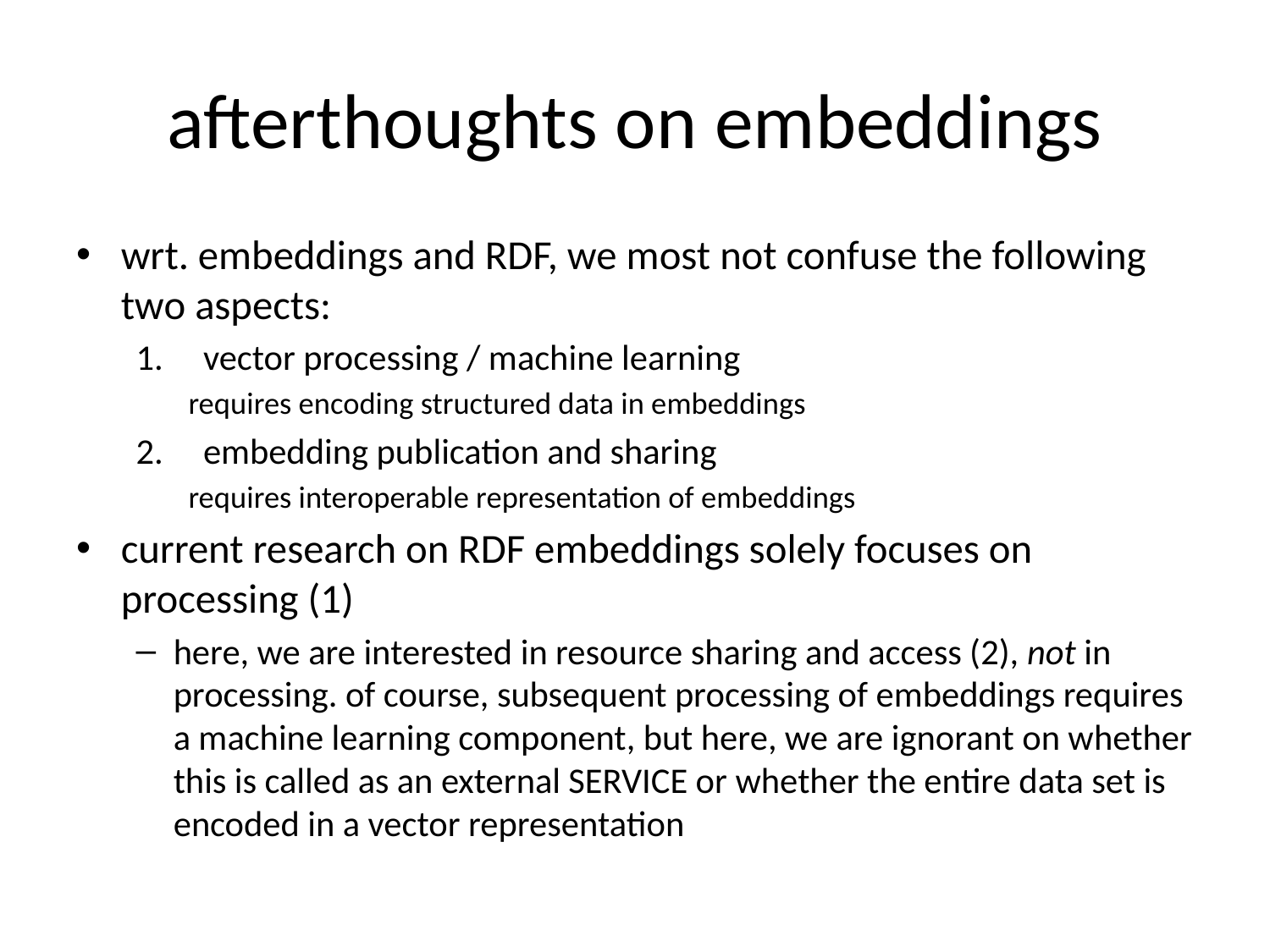

# afterthoughts on embeddings
wrt. embeddings and RDF, we most not confuse the following two aspects:
vector processing / machine learning
requires encoding structured data in embeddings
embedding publication and sharing
requires interoperable representation of embeddings
current research on RDF embeddings solely focuses on processing (1)
here, we are interested in resource sharing and access (2), not in processing. of course, subsequent processing of embeddings requires a machine learning component, but here, we are ignorant on whether this is called as an external SERVICE or whether the entire data set is encoded in a vector representation